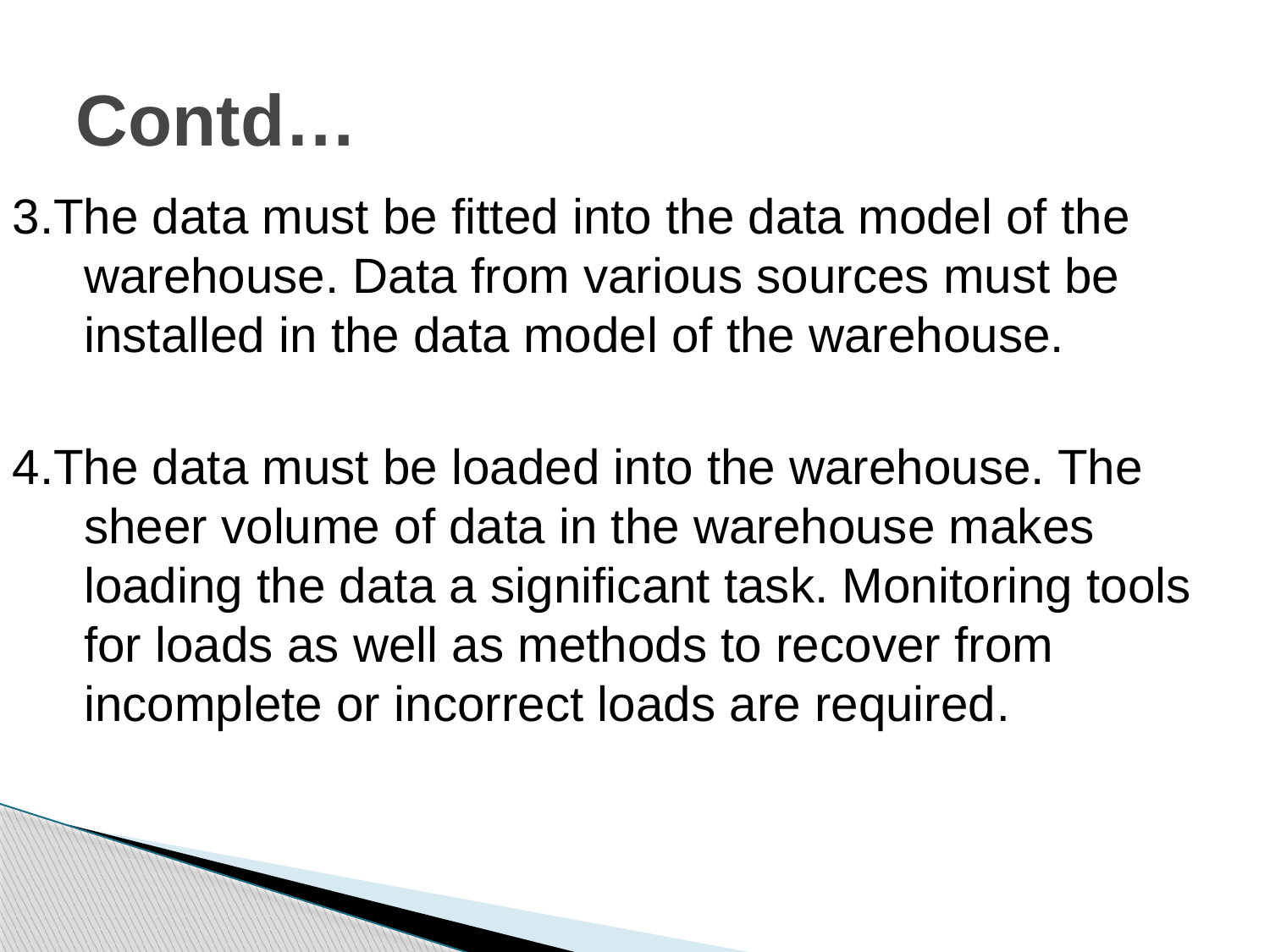

# Contd…
3.The data must be fitted into the data model of the warehouse. Data from various sources must be installed in the data model of the warehouse.

4.The data must be loaded into the warehouse. The sheer volume of data in the warehouse makes loading the data a significant task. Monitoring tools for loads as well as methods to recover from incomplete or incorrect loads are required.